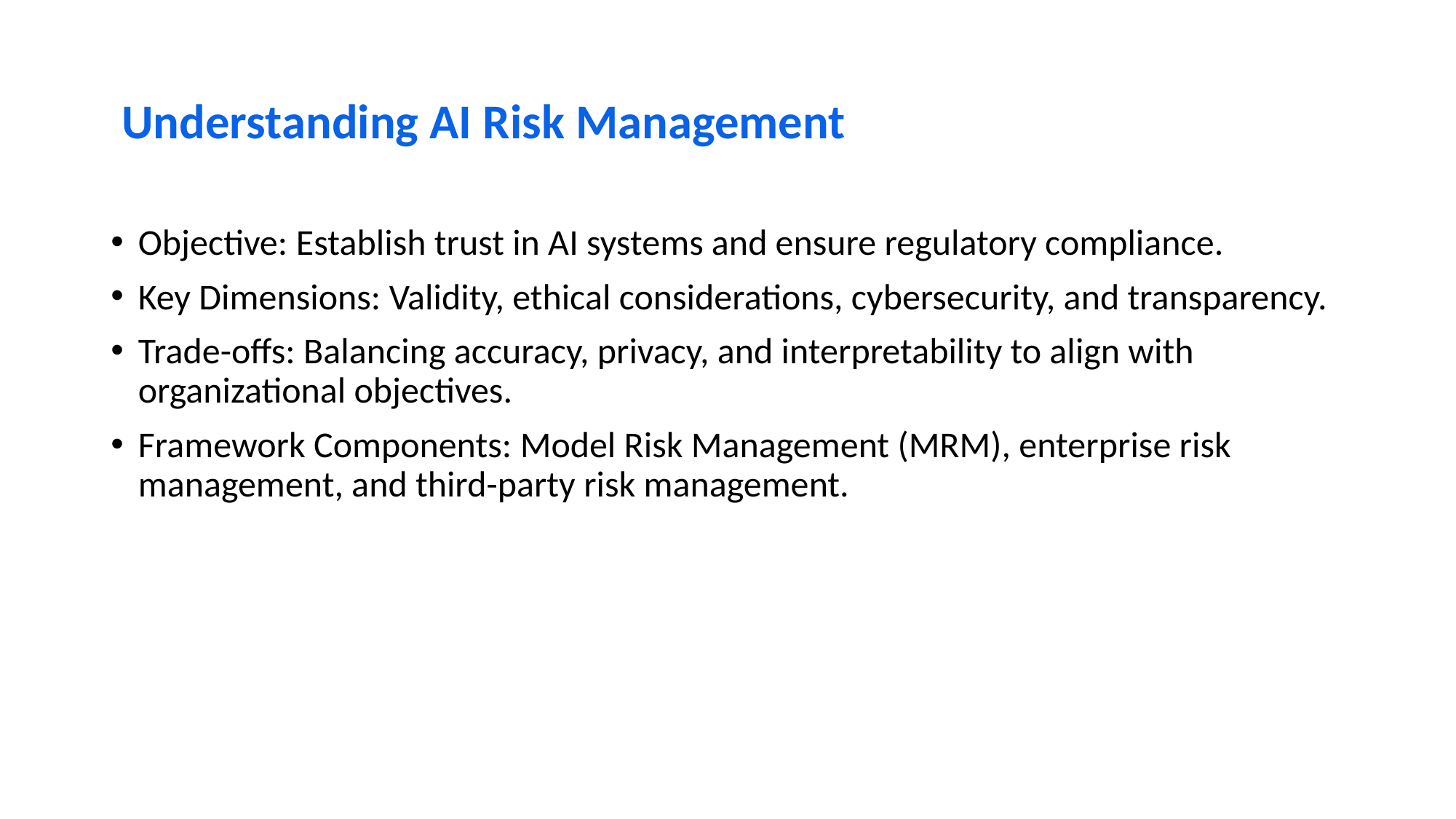

# Understanding AI Risk Management
Objective: Establish trust in AI systems and ensure regulatory compliance.
Key Dimensions: Validity, ethical considerations, cybersecurity, and transparency.
Trade-offs: Balancing accuracy, privacy, and interpretability to align with organizational objectives.
Framework Components: Model Risk Management (MRM), enterprise risk management, and third-party risk management.